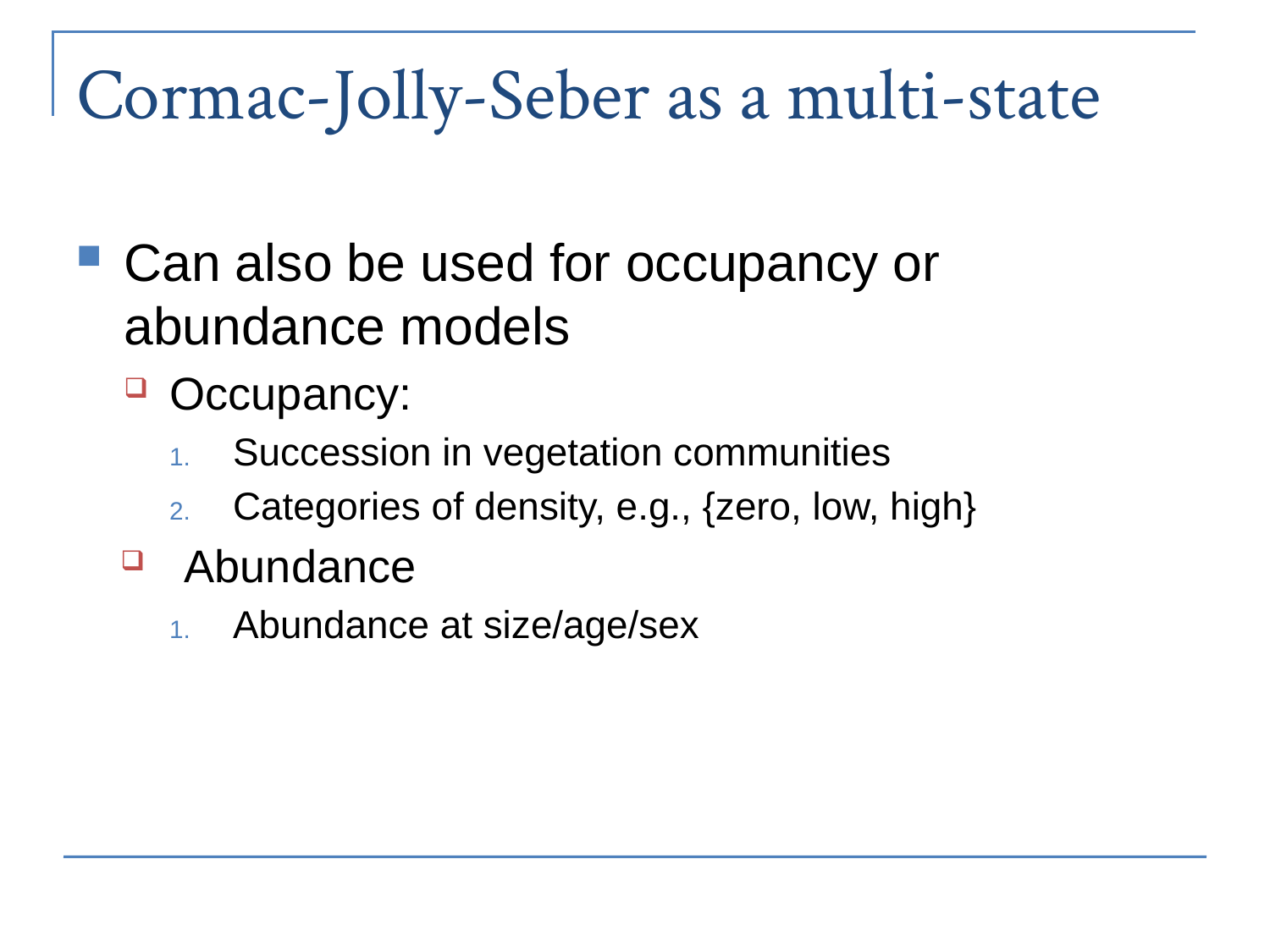

# Cormac-Jolly-Seber as a multi-state
Can also be used for occupancy or abundance models
Occupancy:
Succession in vegetation communities
Categories of density, e.g., {zero, low, high}
Abundance
Abundance at size/age/sex